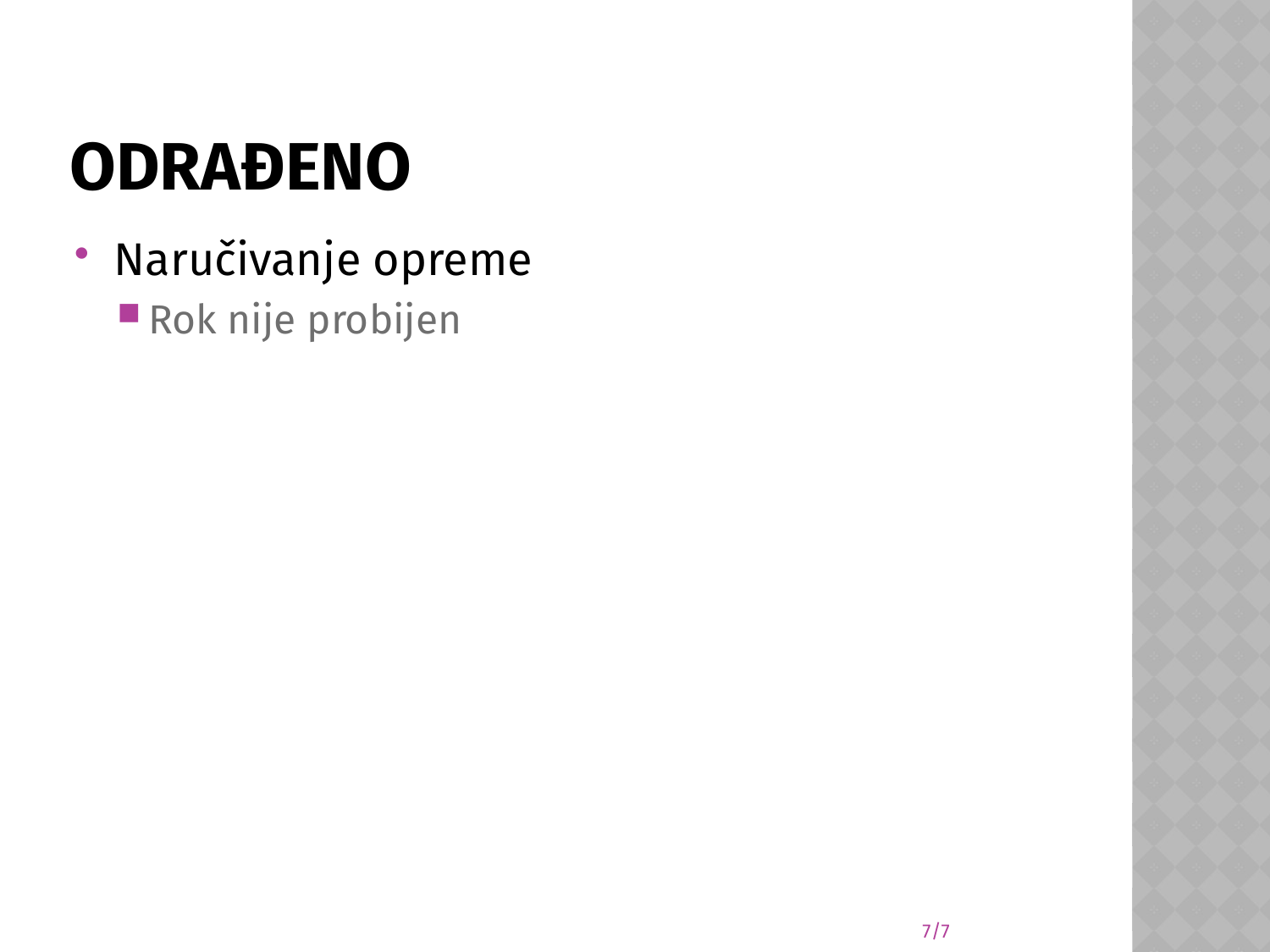

# Odrađeno
Naručivanje opreme
Rok nije probijen
7/7